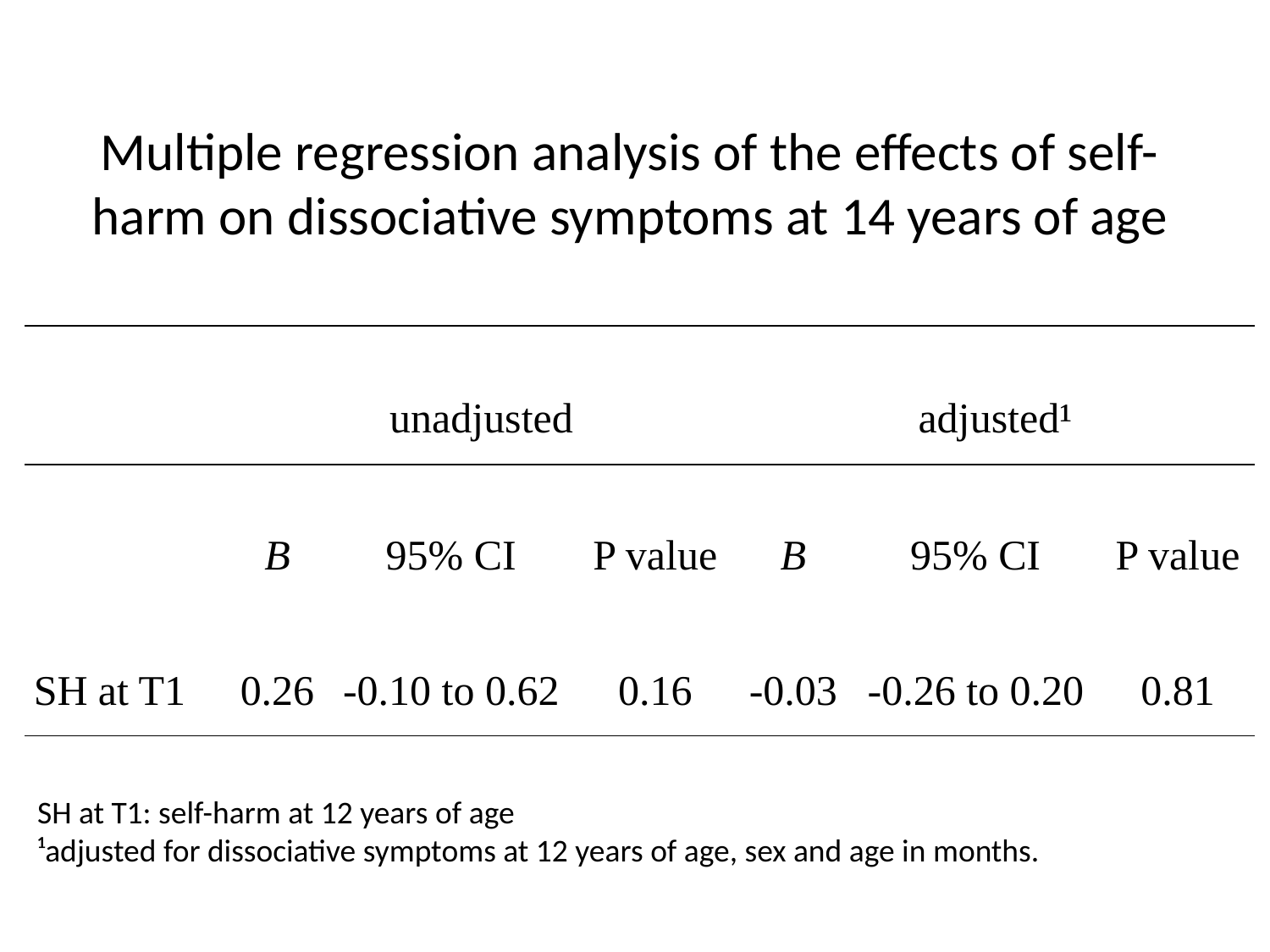

# Multiple regression analysis of the effects of self-harm on dissociative symptoms at 14 years of age
|  | unadjusted |  |  | adjusted¹ |  |  |
| --- | --- | --- | --- | --- | --- | --- |
|  | B | 95% CI | P value | B | 95% CI | P value |
| SH at T1 | 0.26 | -0.10 to 0.62 | 0.16 | -0.03 | -0.26 to 0.20 | 0.81 |
SH at T1: self-harm at 12 years of age
¹adjusted for dissociative symptoms at 12 years of age, sex and age in months.